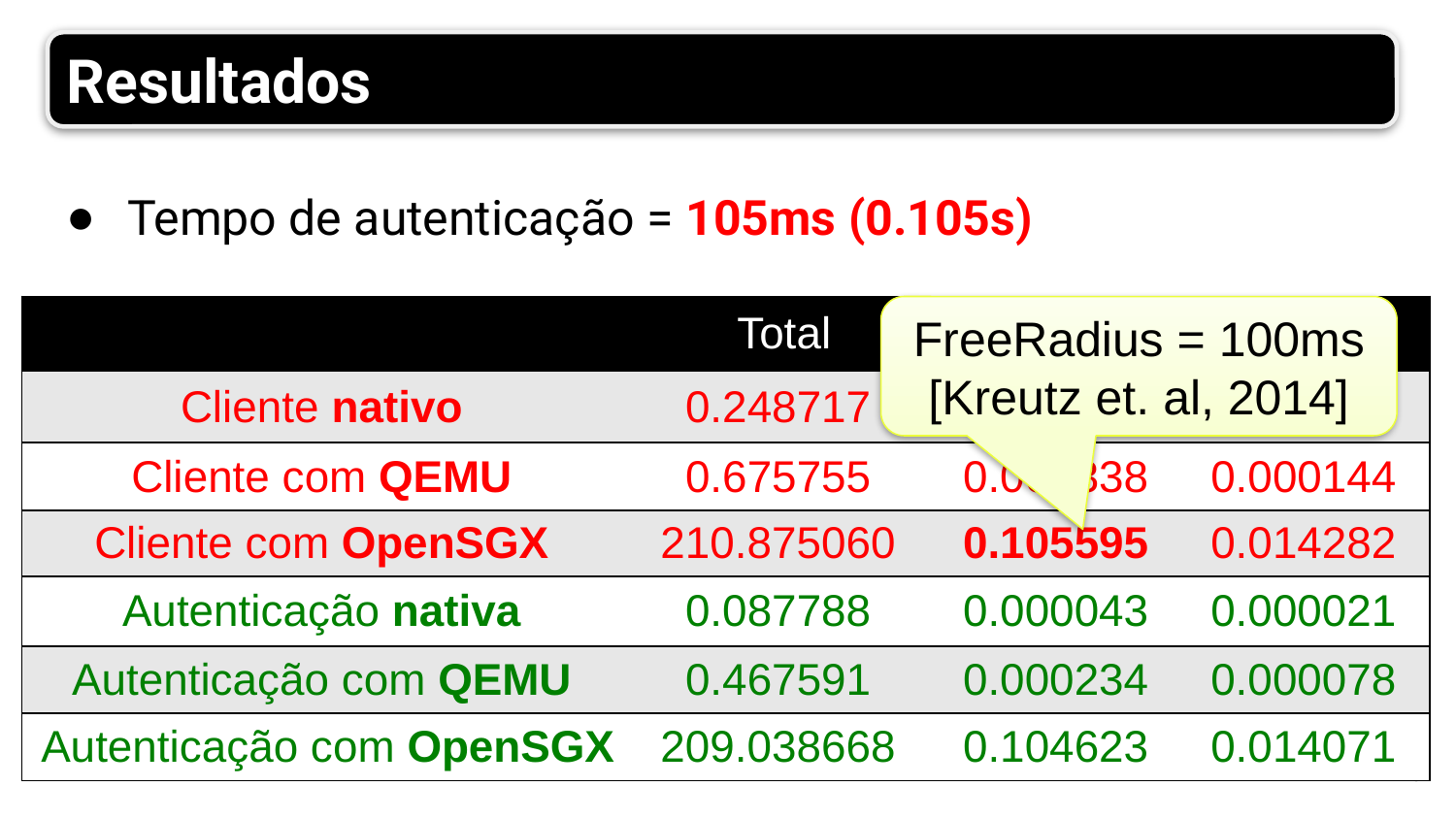

Resultados
Tempo de autenticação = 105ms (0.105s)
FreeRadius = 100ms [Kreutz et. al, 2014]
|  | Total | Médio | StdDev |
| --- | --- | --- | --- |
| Cliente nativo | 0.248717 | 0.000124 | 0.000138 |
| Cliente com QEMU | 0.675755 | 0.000338 | 0.000144 |
| Cliente com OpenSGX | 210.875060 | 0.105595 | 0.014282 |
| Autenticação nativa | 0.087788 | 0.000043 | 0.000021 |
| Autenticação com QEMU | 0.467591 | 0.000234 | 0.000078 |
| Autenticação com OpenSGX | 209.038668 | 0.104623 | 0.014071 |
20